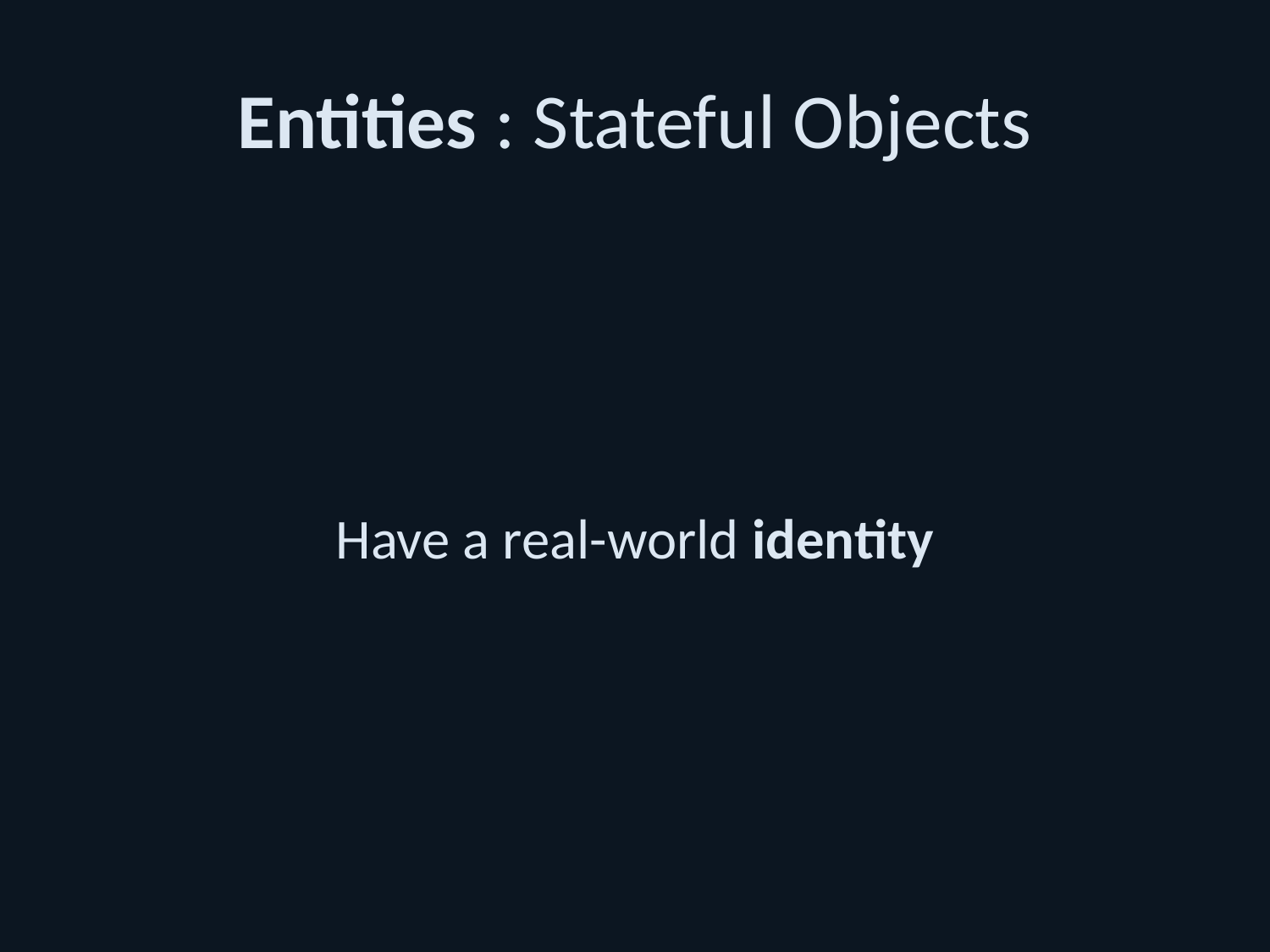

# Entities : Stateful Objects
Have a real-world identity